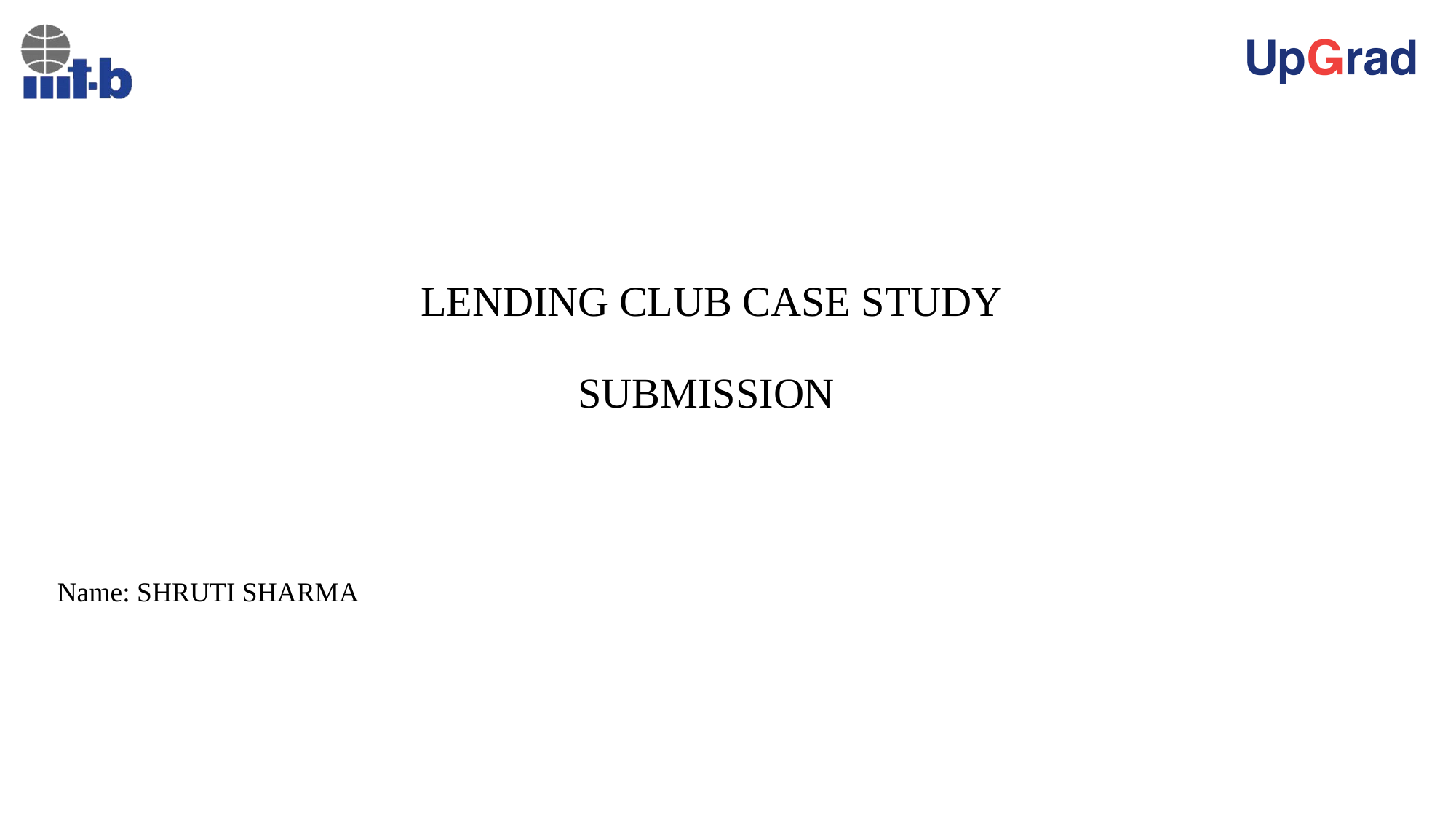

# LENDING CLUB CASE STUDY SUBMISSION
Name: SHRUTI SHARMA